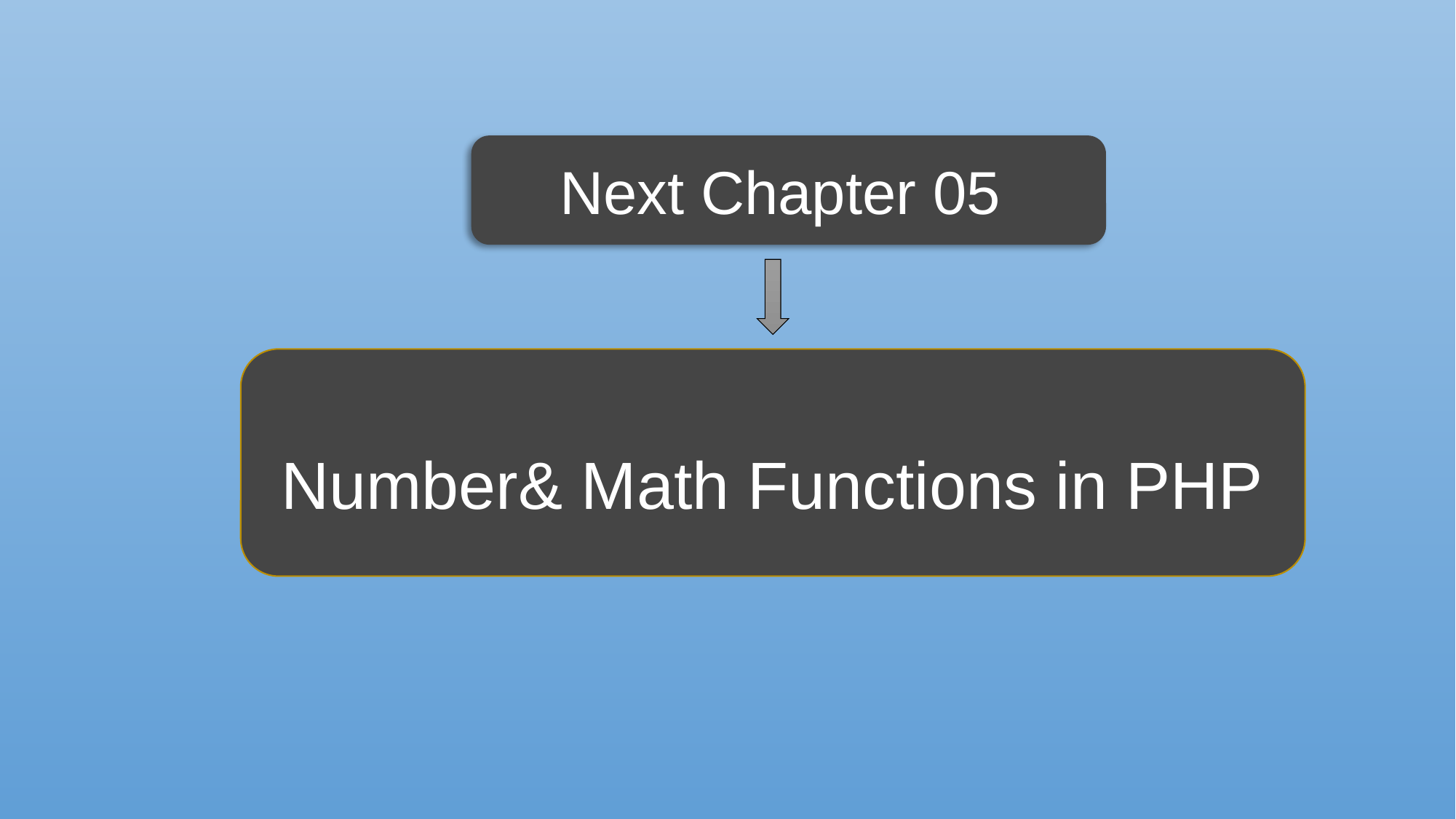

Next Chapter 05

Number& Math Functions in PHP